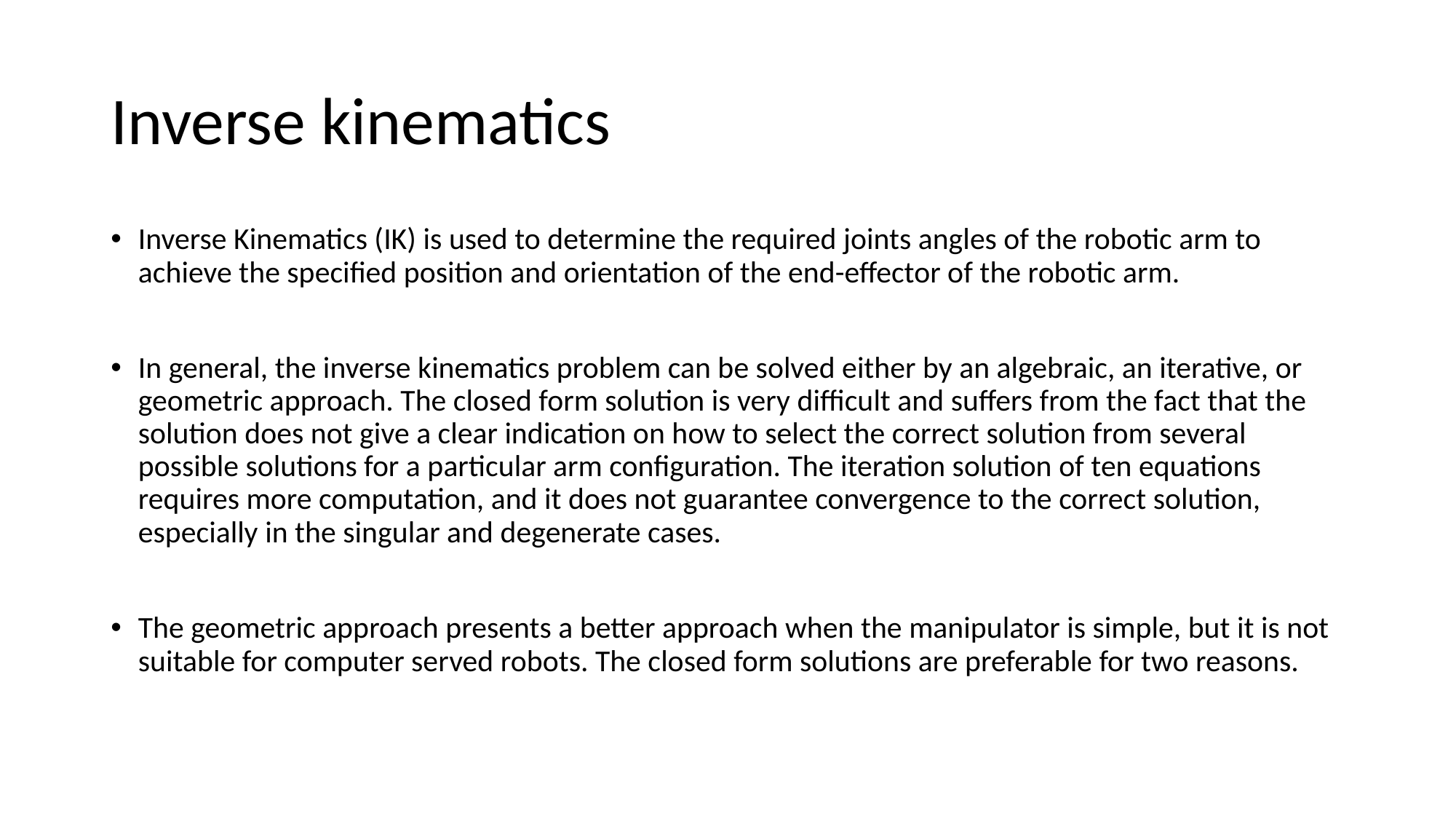

# Inverse kinematics
Inverse Kinematics (IK) is used to determine the required joints angles of the robotic arm to achieve the specified position and orientation of the end-effector of the robotic arm.

In general, the inverse kinematics problem can be solved either by an algebraic, an iterative, or geometric approach. The closed form solution is very difficult and suffers from the fact that the solution does not give a clear indication on how to select the correct solution from several possible solutions for a particular arm configuration. The iteration solution of ten equations requires more computation, and it does not guarantee convergence to the correct solution, especially in the singular and degenerate cases.

The geometric approach presents a better approach when the manipulator is simple, but it is not suitable for computer served robots. The closed form solutions are preferable for two reasons.